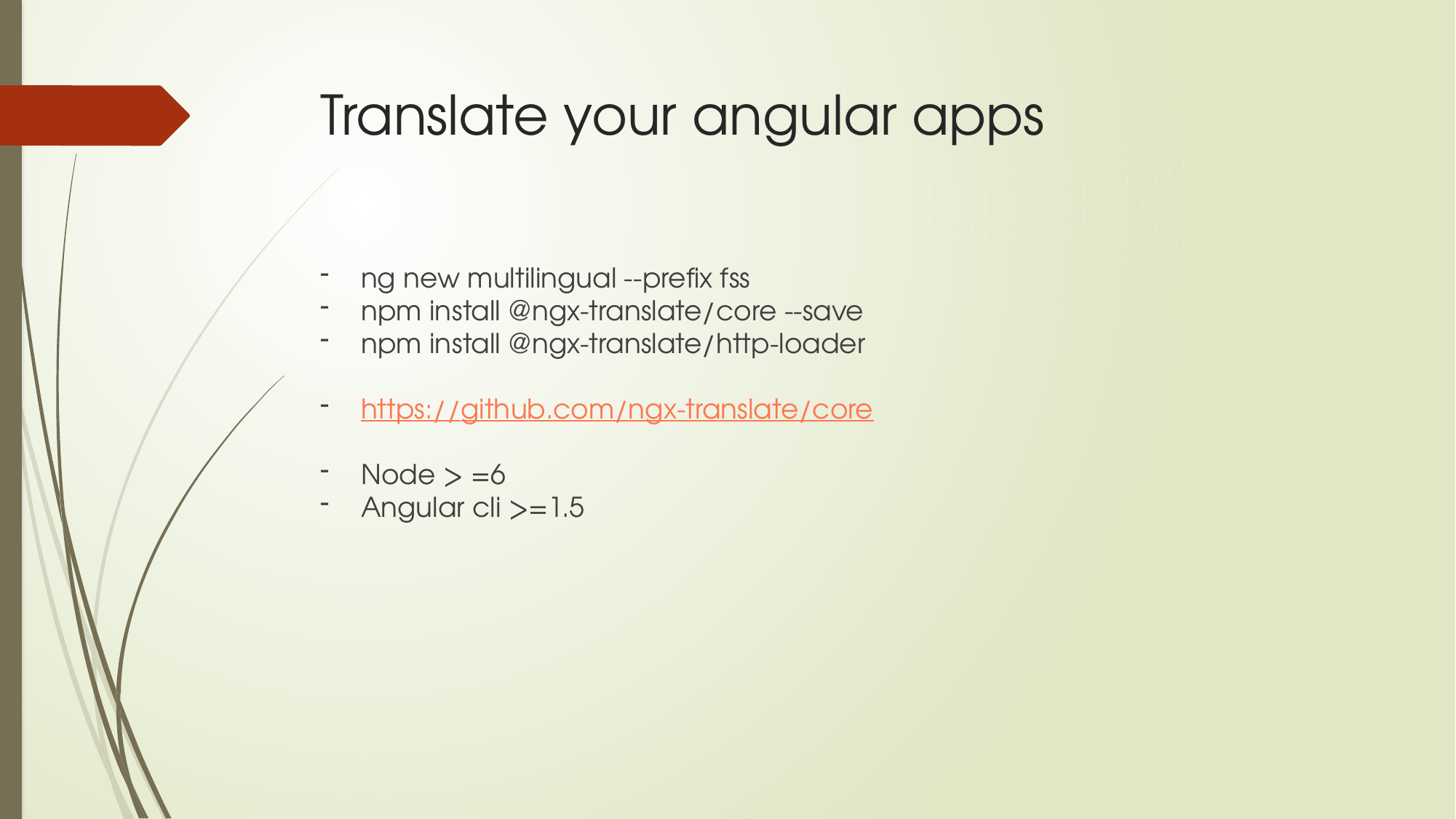

# Translate your angular apps
ng new multilingual --prefix fss
npm install @ngx-translate/core --save
npm install @ngx-translate/http-loader

https://github.com/ngx-translate/core

Node > =6
Angular cli >=1.5